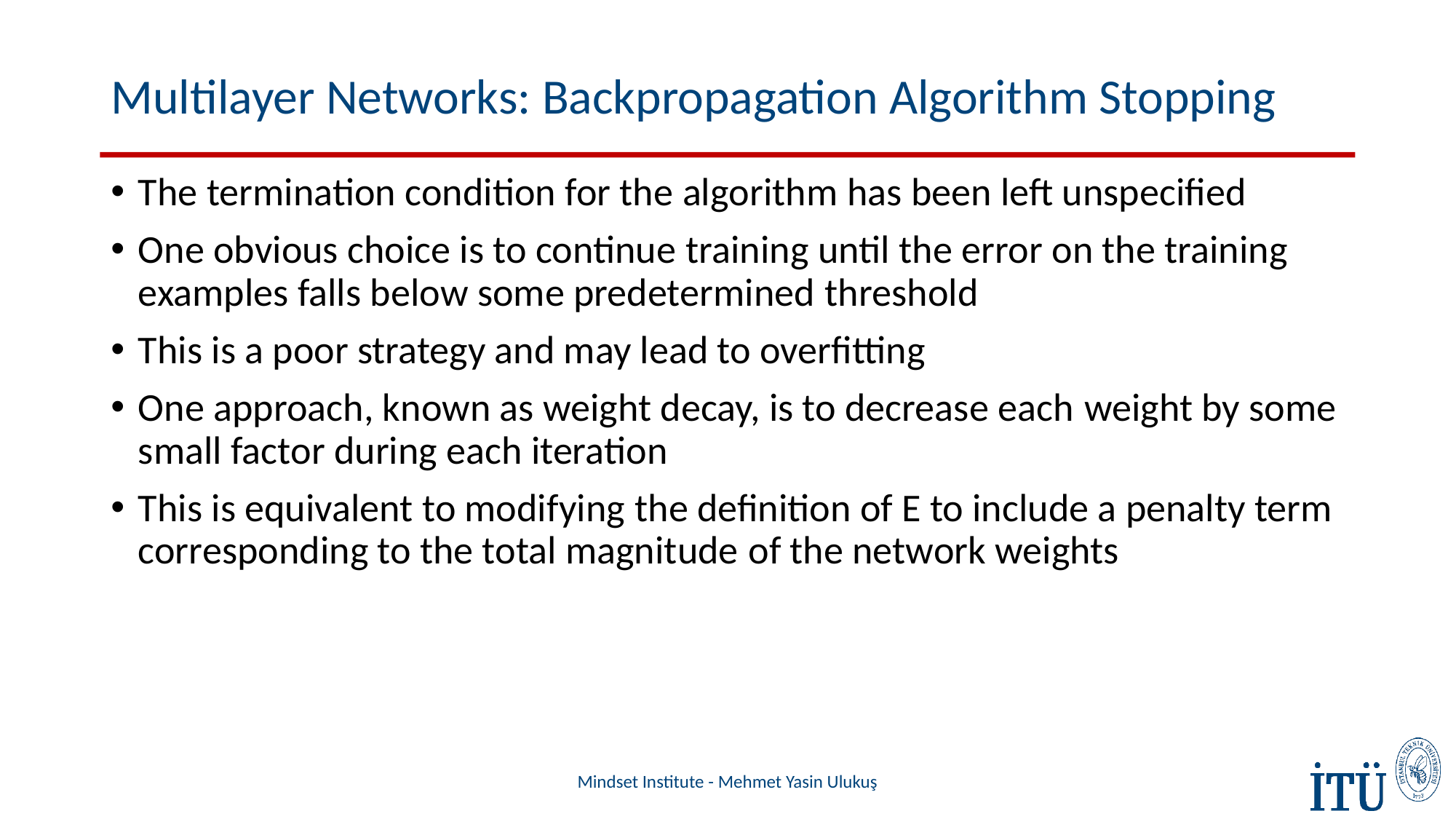

# Multilayer Networks: Backpropagation Algorithm Stopping
The termination condition for the algorithm has been left unspecified
One obvious choice is to continue training until the error on the training examples falls below some predetermined threshold
This is a poor strategy and may lead to overfitting
One approach, known as weight decay, is to decrease each weight by some small factor during each iteration
This is equivalent to modifying the definition of E to include a penalty term corresponding to the total magnitude of the network weights
Mindset Institute - Mehmet Yasin Ulukuş